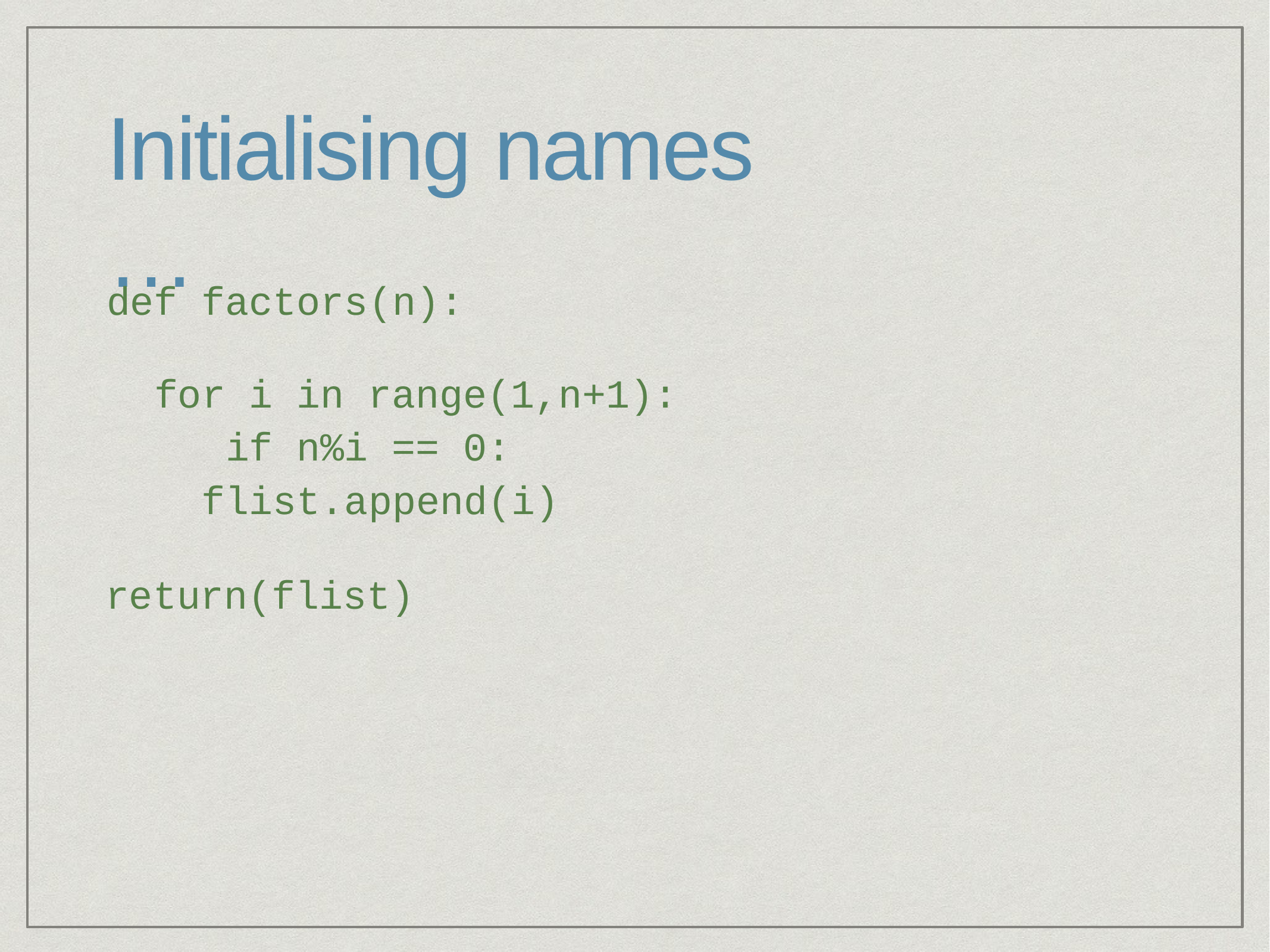

# Initialising names …
def factors(n):
for i in range(1,n+1):  if n%i == 0:
flist.append(i)

return(flist)